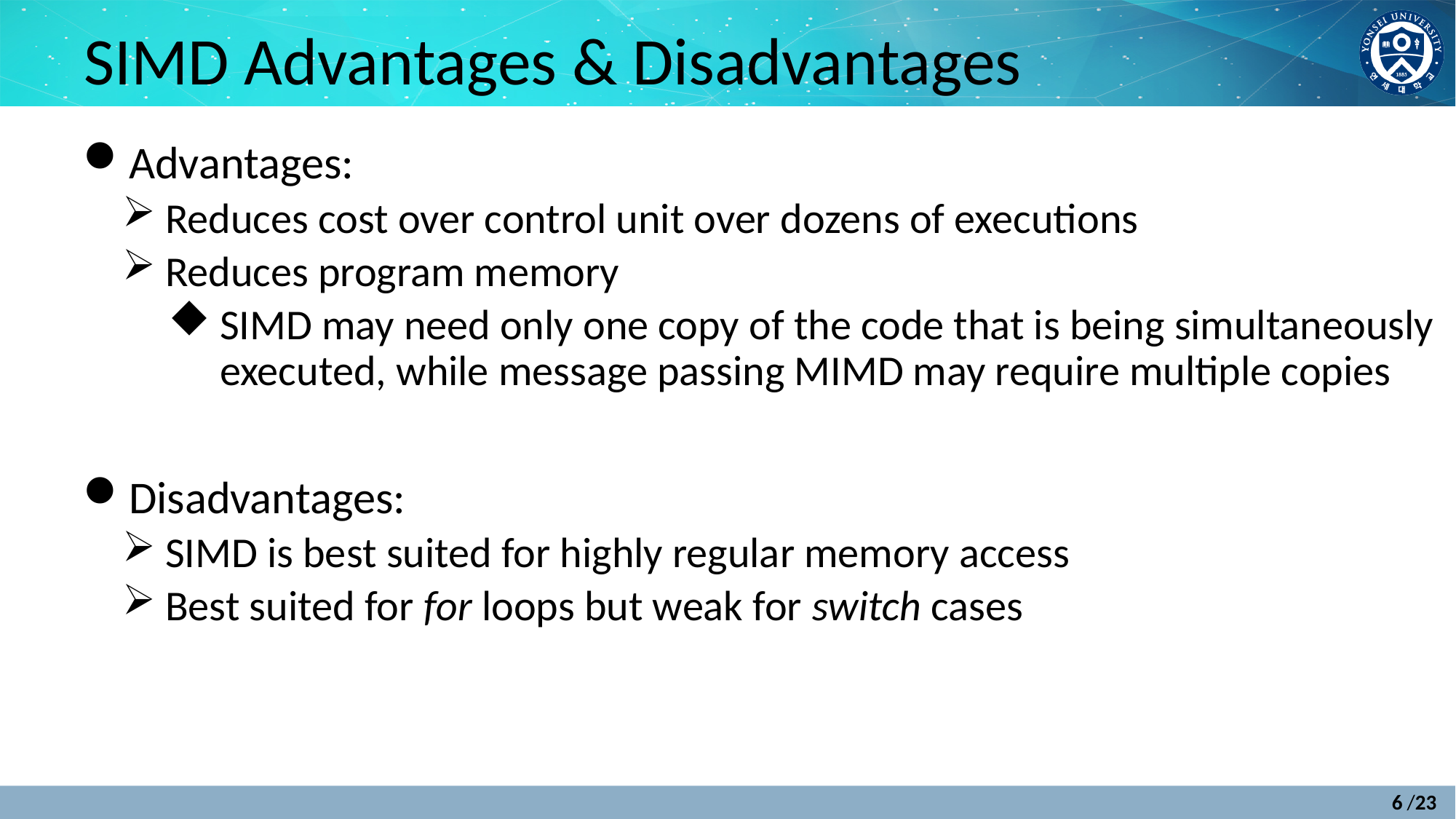

# SIMD Advantages & Disadvantages
Advantages:
Reduces cost over control unit over dozens of executions
Reduces program memory
SIMD may need only one copy of the code that is being simultaneously executed, while message passing MIMD may require multiple copies

Disadvantages:
SIMD is best suited for highly regular memory access
Best suited for for loops but weak for switch cases
6